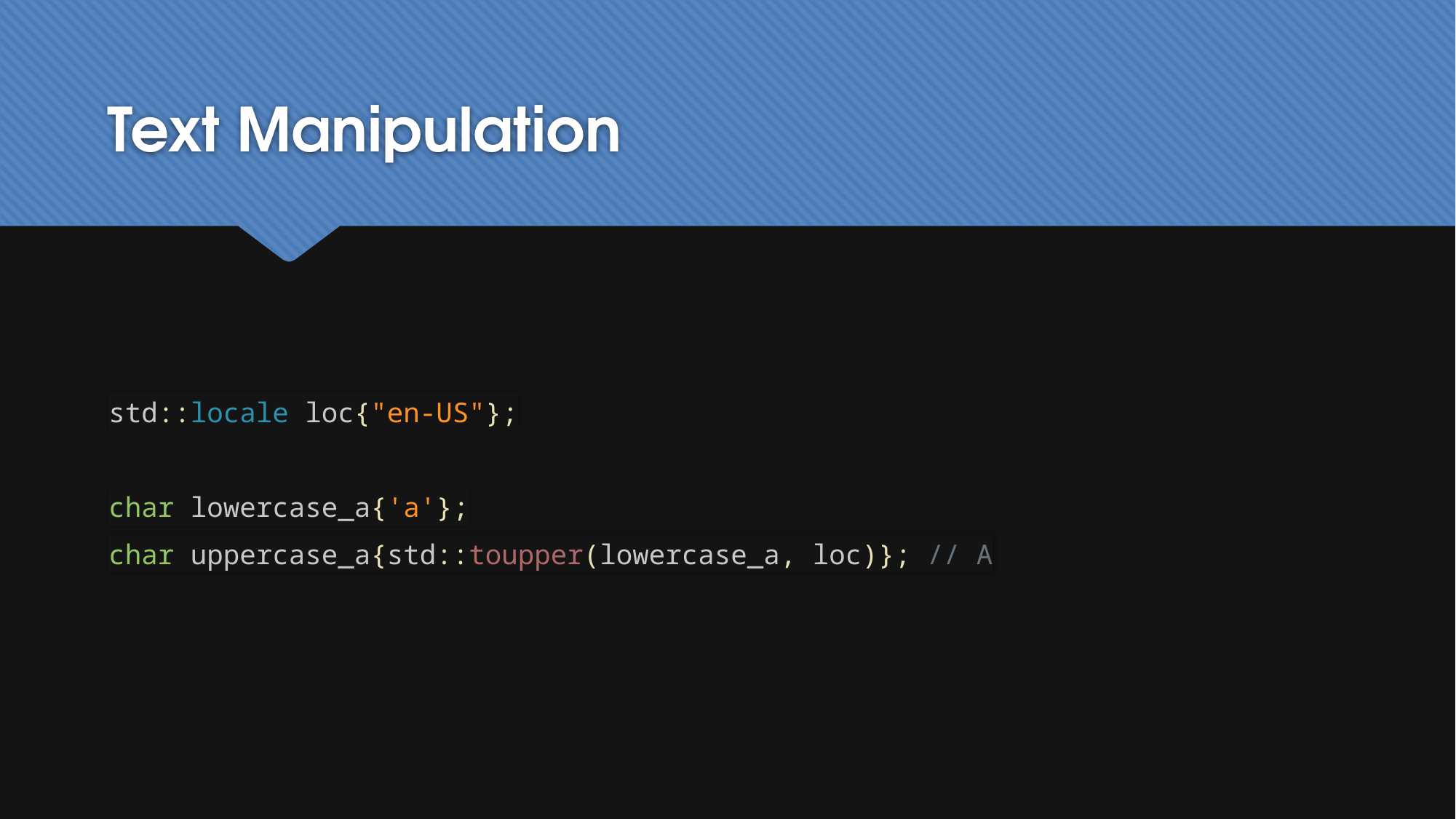

# Text Manipulation
std::locale loc{"en-US"};

char lowercase_a{'a'};
char uppercase_a{std::toupper(lowercase_a, loc)}; // A